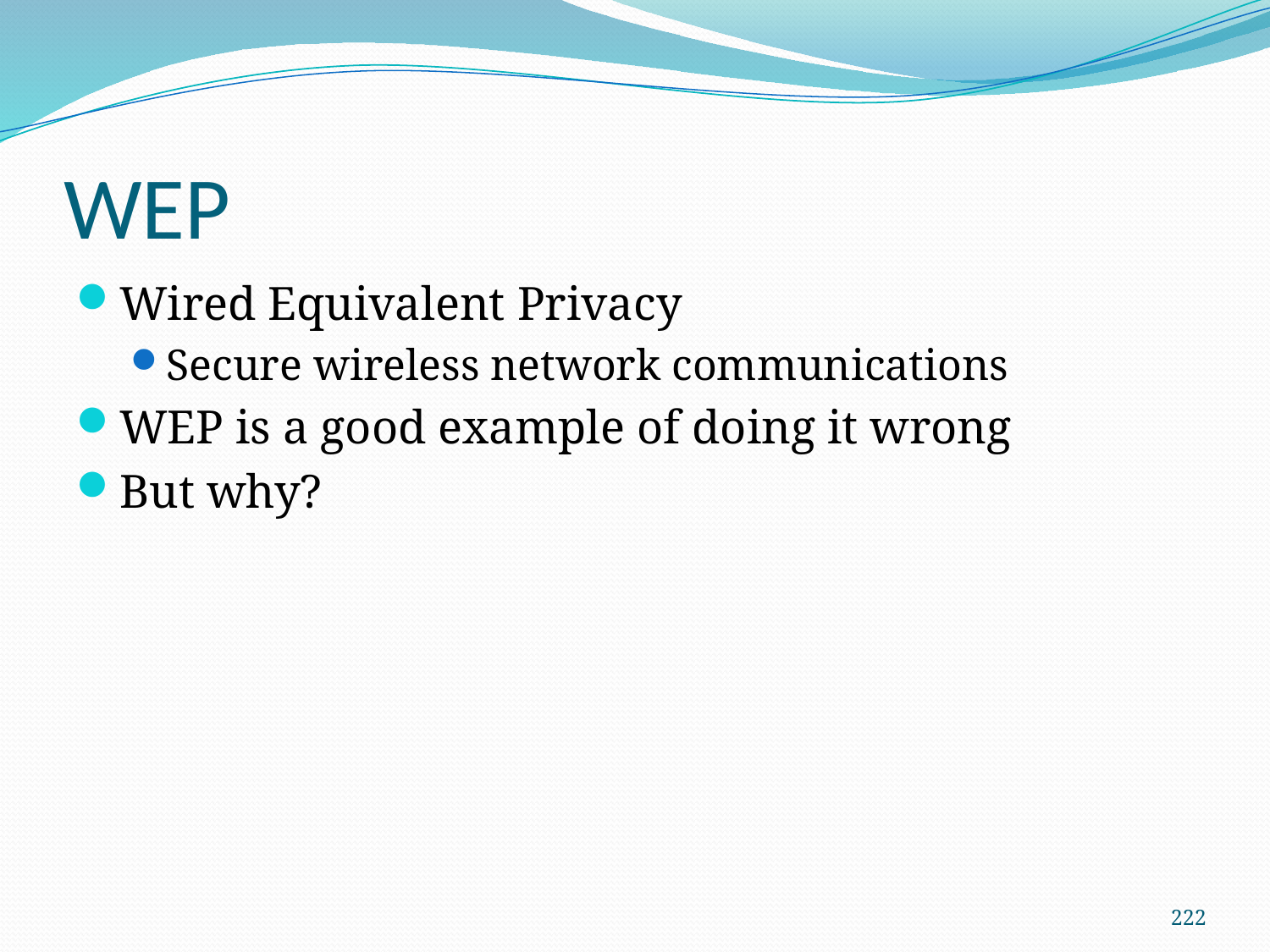

# WEP
Wired Equivalent Privacy
Secure wireless network communications
WEP is a good example of doing it wrong
But why?
222